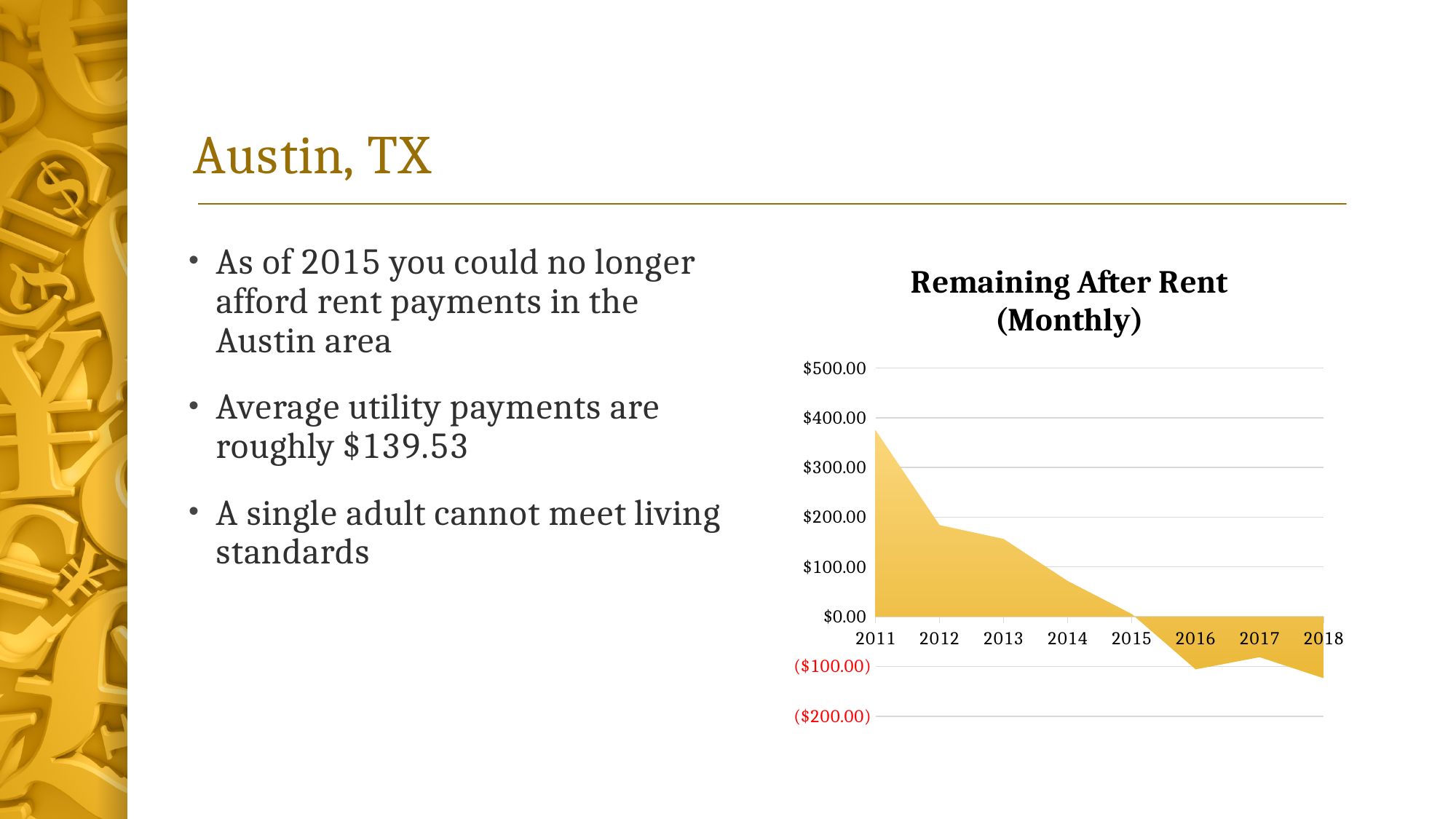

# Austin, TX
As of 2015 you could no longer afford rent payments in the Austin area
Average utility payments are roughly $139.53
A single adult cannot meet living standards

### Chart: Remaining After Rent (Monthly)

| Category |  |
|---|---|
| 2011 | 375.08333333333337 |
| 2012 | 184.08333333333337 |
| 2013 | 156.25 |
| 2014 | 71.83333333333326 |
| 2015 | 5.5833333333332575 |
| 2016 | -105.91666666666674 |
| 2017 | -81.5 |
| 2018 | -123.83333333333326 |